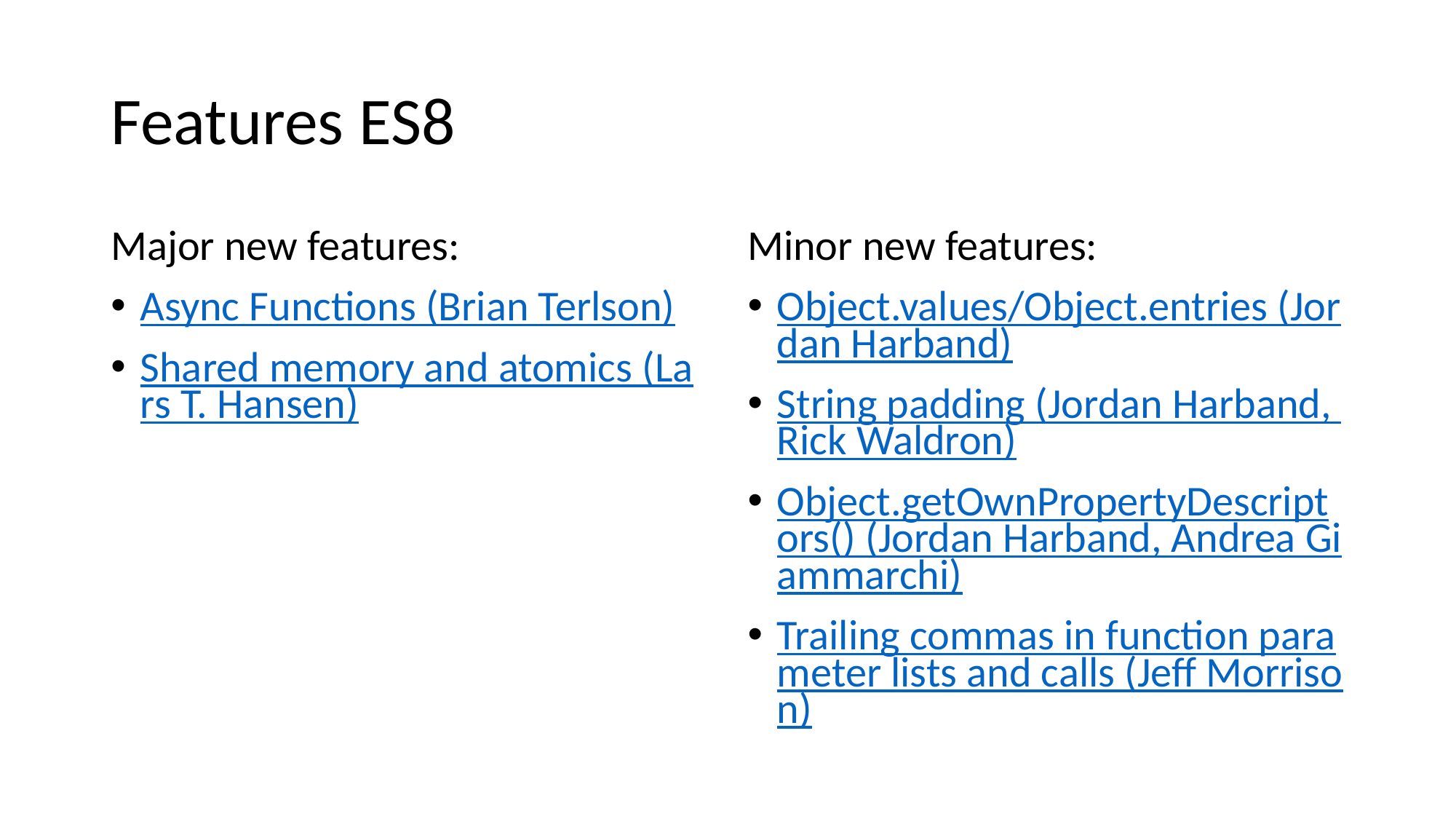

# Features ES8
Major new features:
Async Functions (Brian Terlson)
Shared memory and atomics (Lars T. Hansen)

Minor new features:
Object.values/Object.entries (Jordan Harband)
String padding (Jordan Harband, Rick Waldron)
Object.getOwnPropertyDescriptors() (Jordan Harband, Andrea Giammarchi)
Trailing commas in function parameter lists and calls (Jeff Morrison)